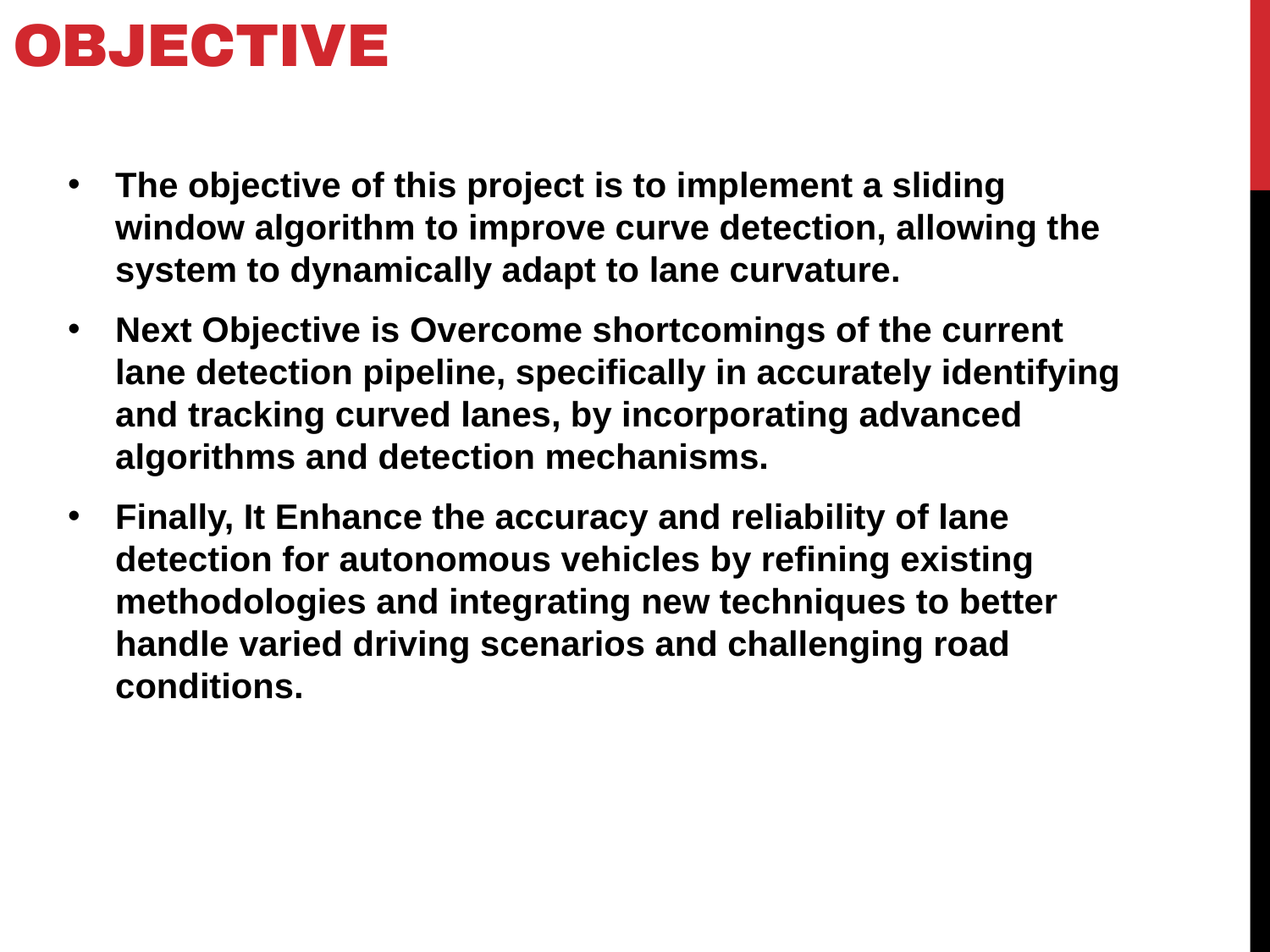

# objective
The objective of this project is to implement a sliding window algorithm to improve curve detection, allowing the system to dynamically adapt to lane curvature.
Next Objective is Overcome shortcomings of the current lane detection pipeline, specifically in accurately identifying and tracking curved lanes, by incorporating advanced algorithms and detection mechanisms.
Finally, It Enhance the accuracy and reliability of lane detection for autonomous vehicles by refining existing methodologies and integrating new techniques to better handle varied driving scenarios and challenging road conditions.